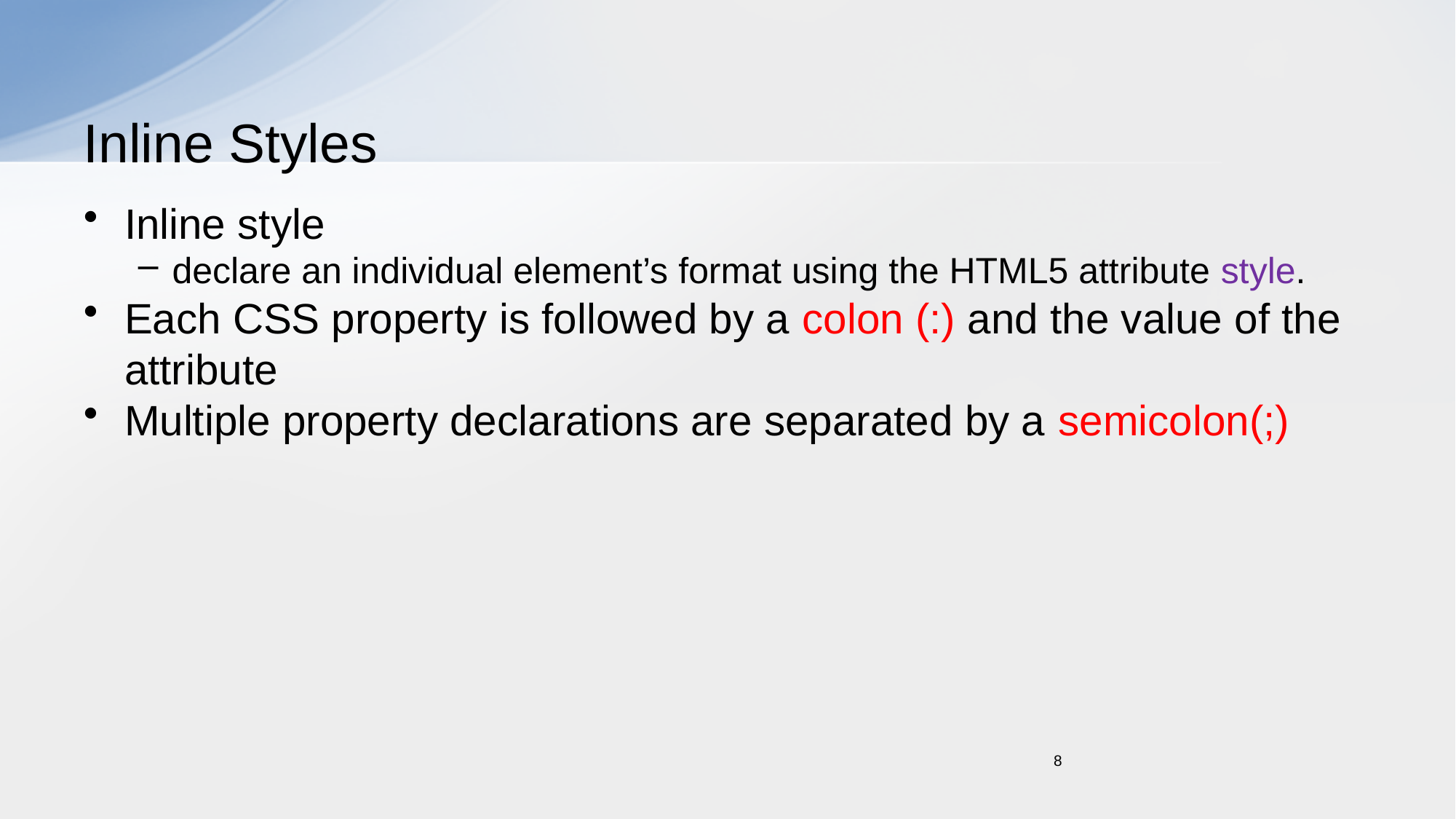

# Inline Styles
Inline style
declare an individual element’s format using the HTML5 attribute style.
Each CSS property is followed by a colon (:) and the value of the attribute
Multiple property declarations are separated by a semicolon(;)

8